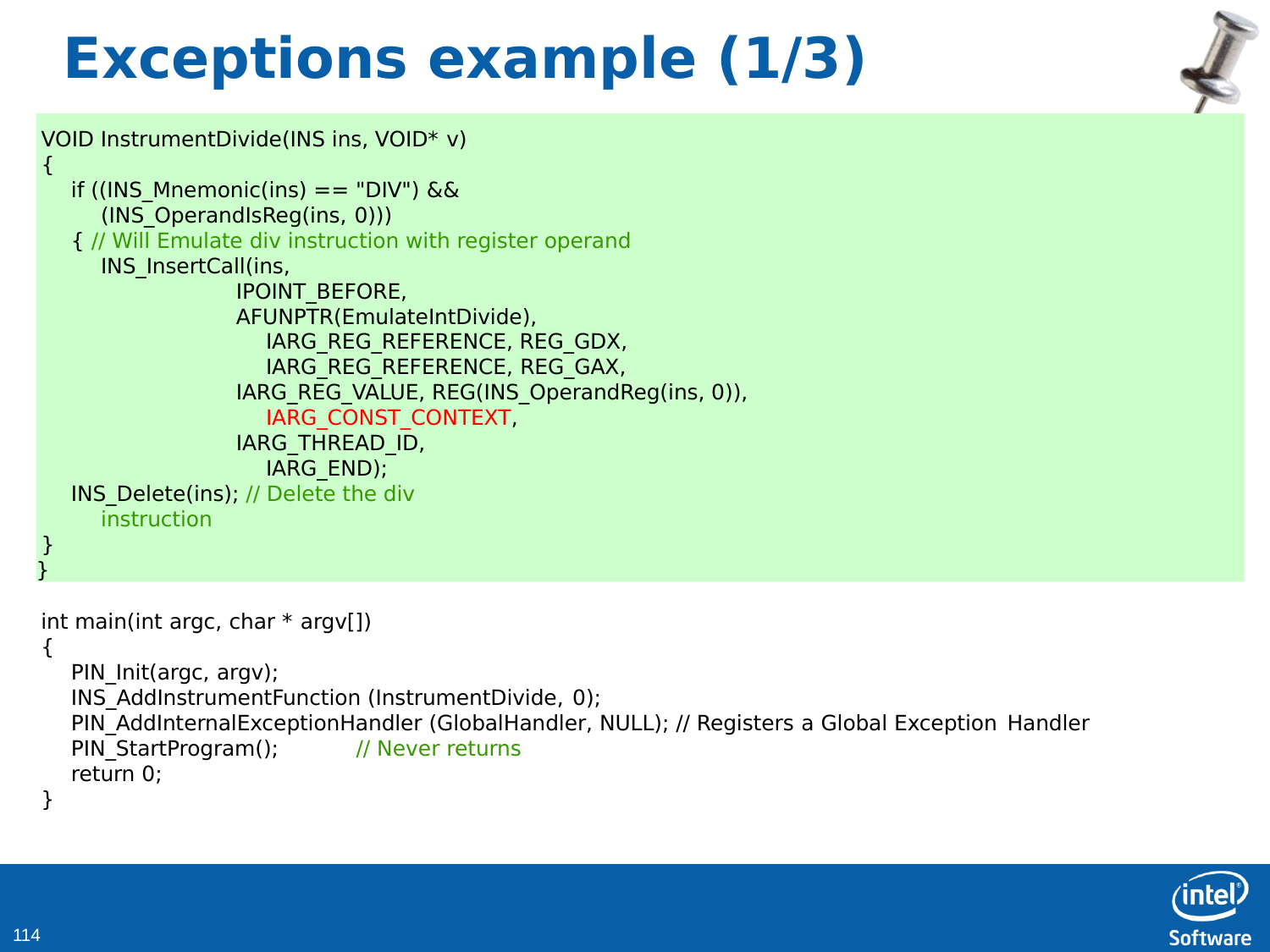

# Exceptions example (1/3)
VOID InstrumentDivide(INS ins, VOID* v)
{
if ((INS_Mnemonic(ins) == "DIV") &&  (INS_OperandIsReg(ins, 0)))
{ // Will Emulate div instruction with register operand  INS_InsertCall(ins,
IPOINT_BEFORE,
AFUNPTR(EmulateIntDivide),  IARG_REG_REFERENCE, REG_GDX,  IARG_REG_REFERENCE, REG_GAX,
IARG_REG_VALUE, REG(INS_OperandReg(ins, 0)),  IARG_CONST_CONTEXT,
IARG_THREAD_ID,  IARG_END);
INS_Delete(ins); // Delete the div instruction
}
}
int main(int argc, char * argv[])
{
PIN_Init(argc, argv);
INS_AddInstrumentFunction (InstrumentDivide, 0);
PIN_AddInternalExceptionHandler (GlobalHandler, NULL); // Registers a Global Exception Handler
PIN_StartProgram();	// Never returns
return 0;
}
114